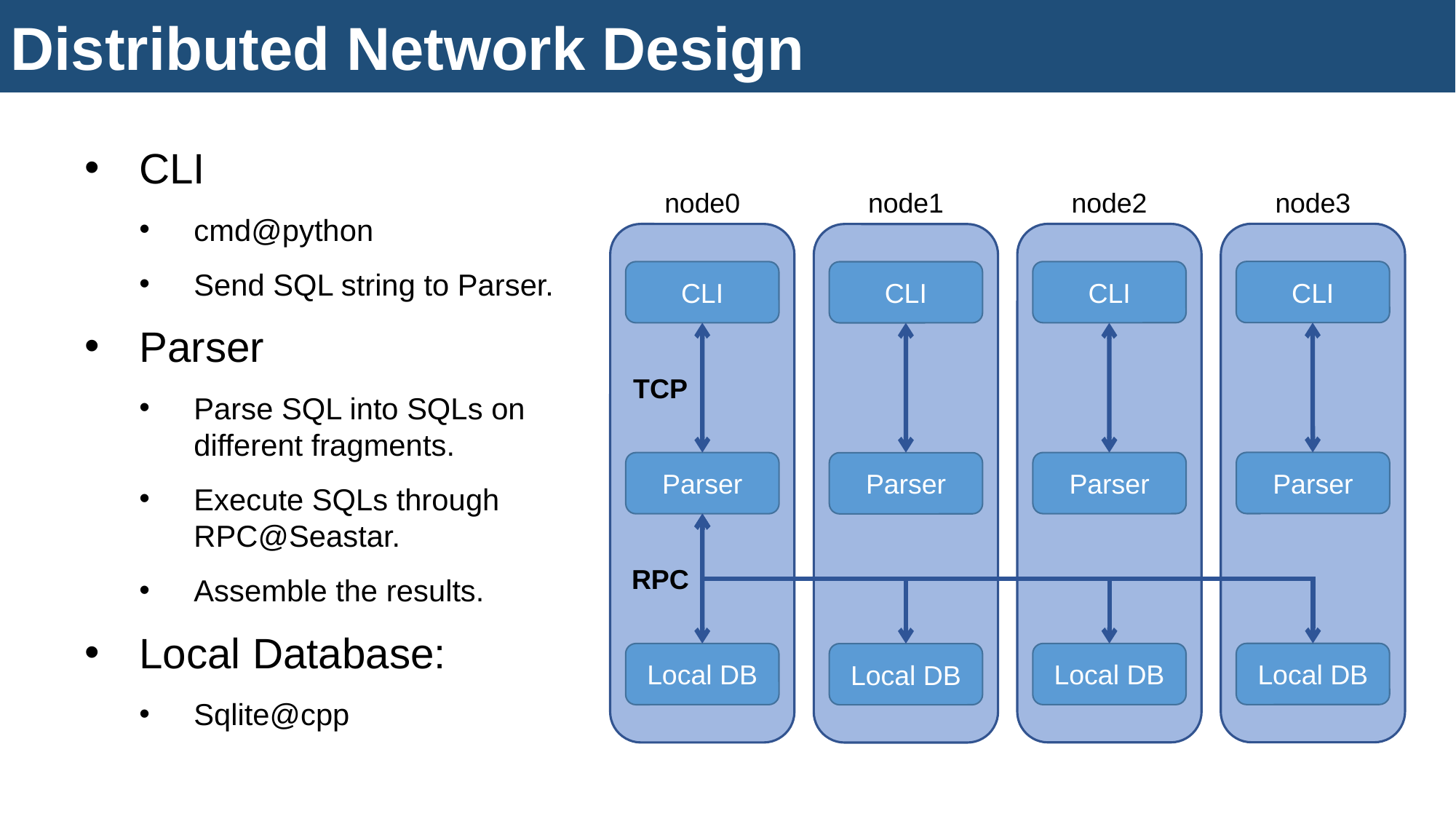

Distributed Network Design
CLI
cmd@python
Send SQL string to Parser.
Parser
Parse SQL into SQLs on different fragments.
Execute SQLs through RPC@Seastar.
Assemble the results.
Local Database:
Sqlite@cpp
node0
node1
node2
node3

CLI
CLI
CLI
CLI
TCP
Parser
Parser
Parser
Parser
RPC
Local DB
Local DB
Local DB
Local DB